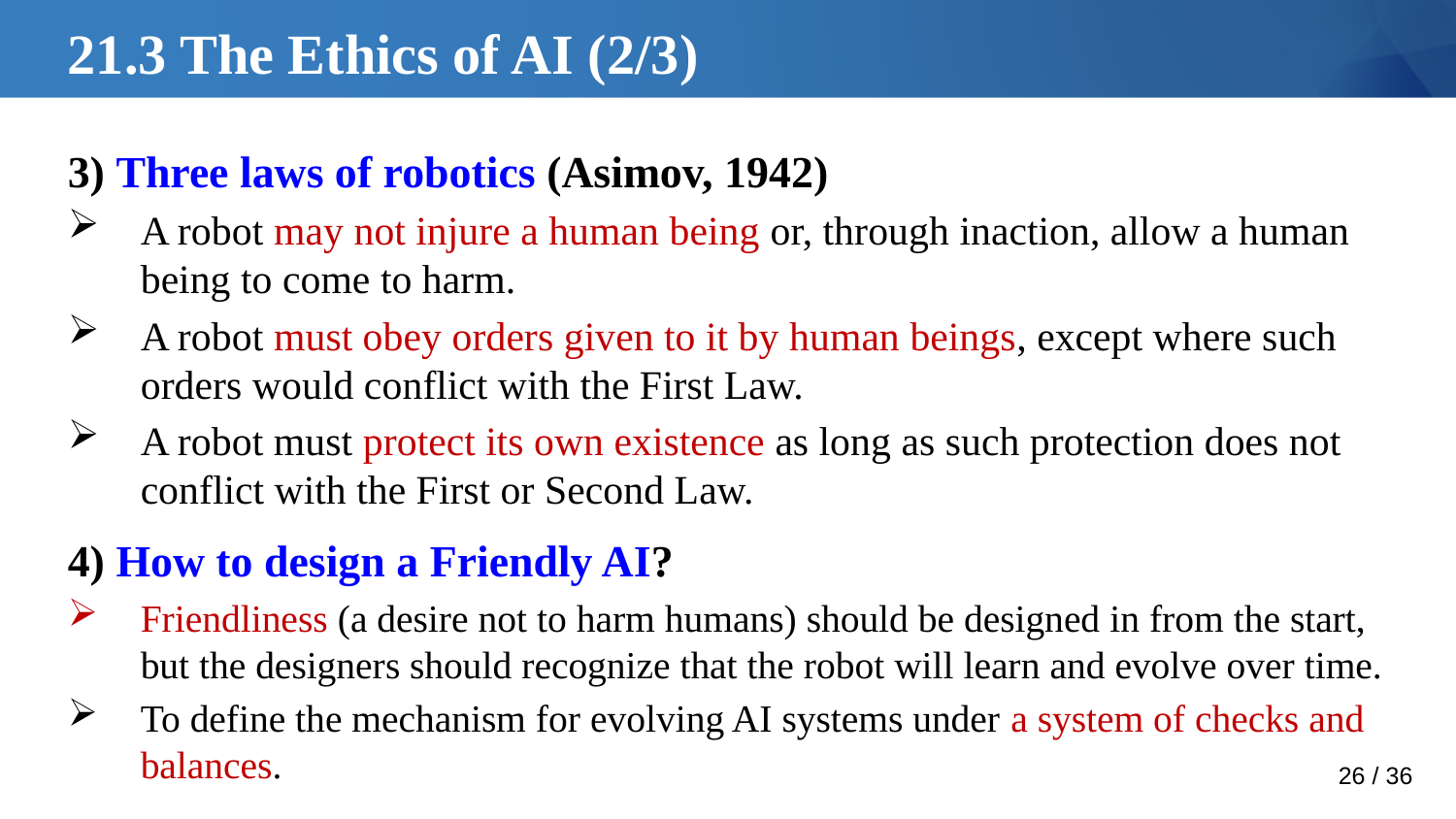

# 21.3 The Ethics of AI (2/3)
3) Three laws of robotics (Asimov, 1942)
A robot may not injure a human being or, through inaction, allow a human being to come to harm.
A robot must obey orders given to it by human beings, except where such orders would conflict with the First Law.
A robot must protect its own existence as long as such protection does not conflict with the First or Second Law.

4) How to design a Friendly AI?
Friendliness (a desire not to harm humans) should be designed in from the start, but the designers should recognize that the robot will learn and evolve over time.
To define the mechanism for evolving AI systems under a system of checks and balances.